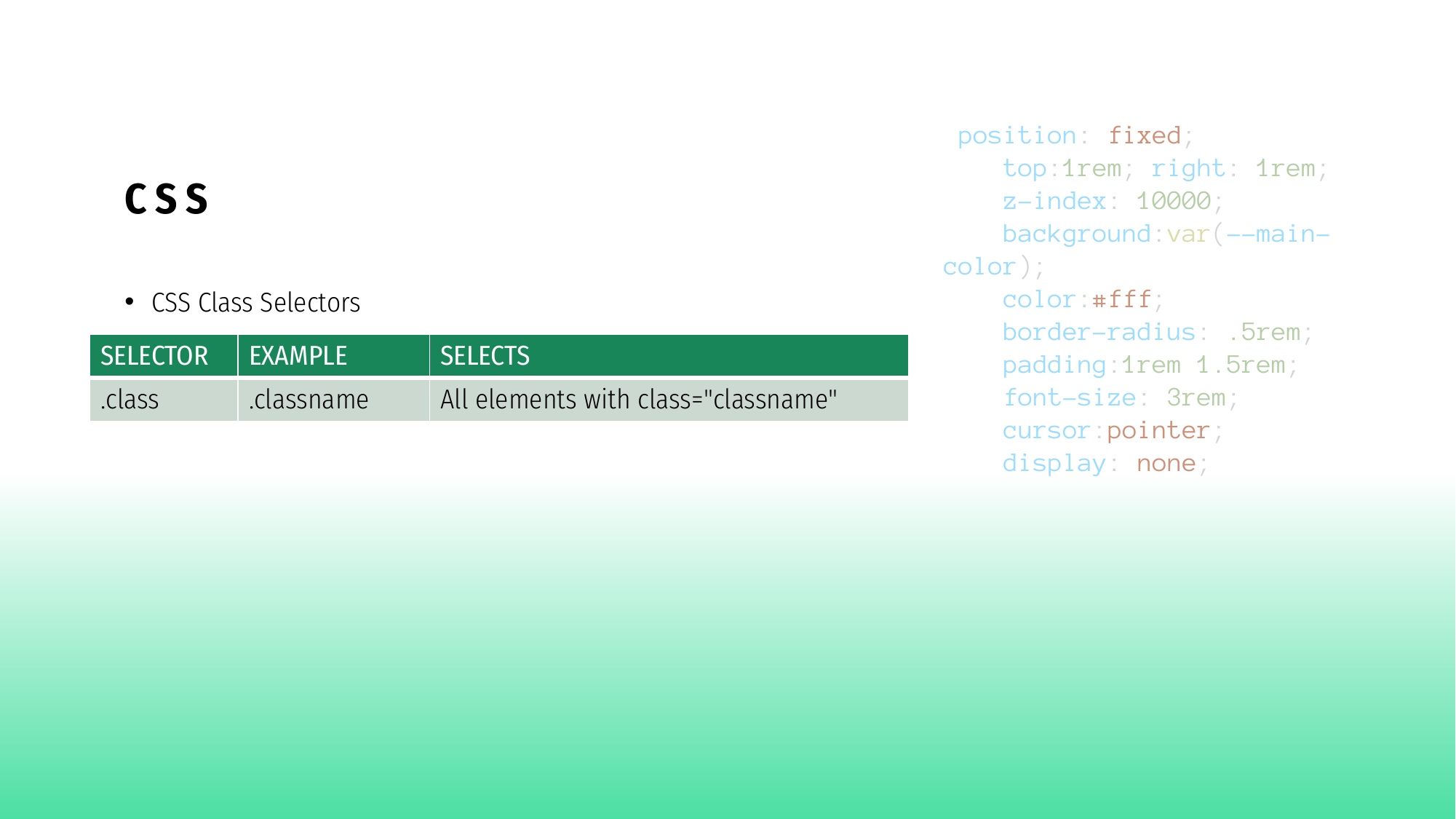

# css
 position: fixed;
    top:1rem; right: 1rem;
    z-index: 10000;
    background:var(--main-color);
    color:#fff;
    border-radius: .5rem;
    padding:1rem 1.5rem;
    font-size: 3rem;
    cursor:pointer;
    display: none;

CSS Class Selectors

| SELECTOR | EXAMPLE | SELECTS |
| --- | --- | --- |
| .class | .classname | All elements with class="classname" |